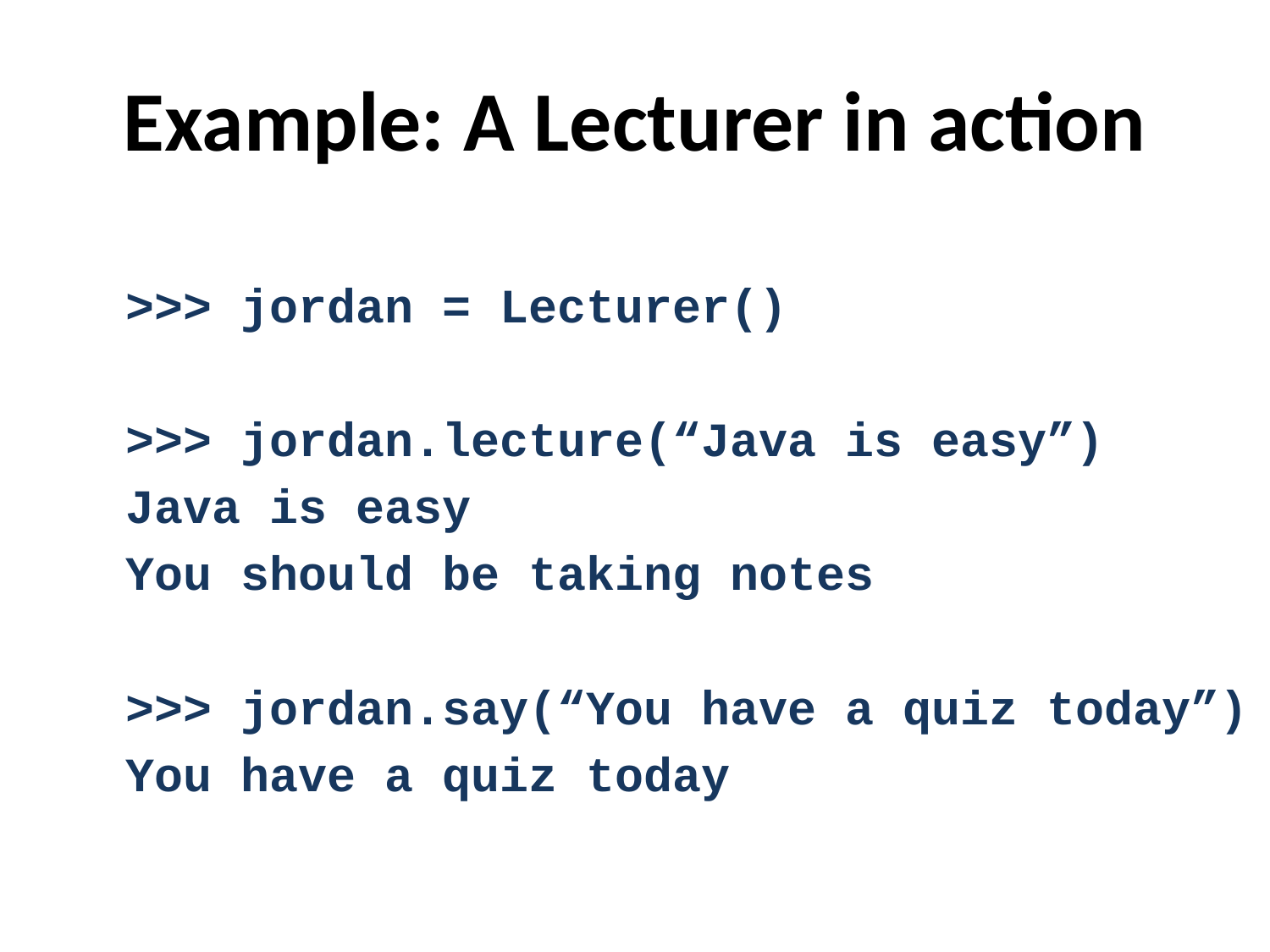

# Example: A Lecturer in action
>>> jordan = Lecturer()

>>> jordan.lecture(“Java is easy”)
Java is easy
You should be taking notes

>>> jordan.say(“You have a quiz today”)
You have a quiz today